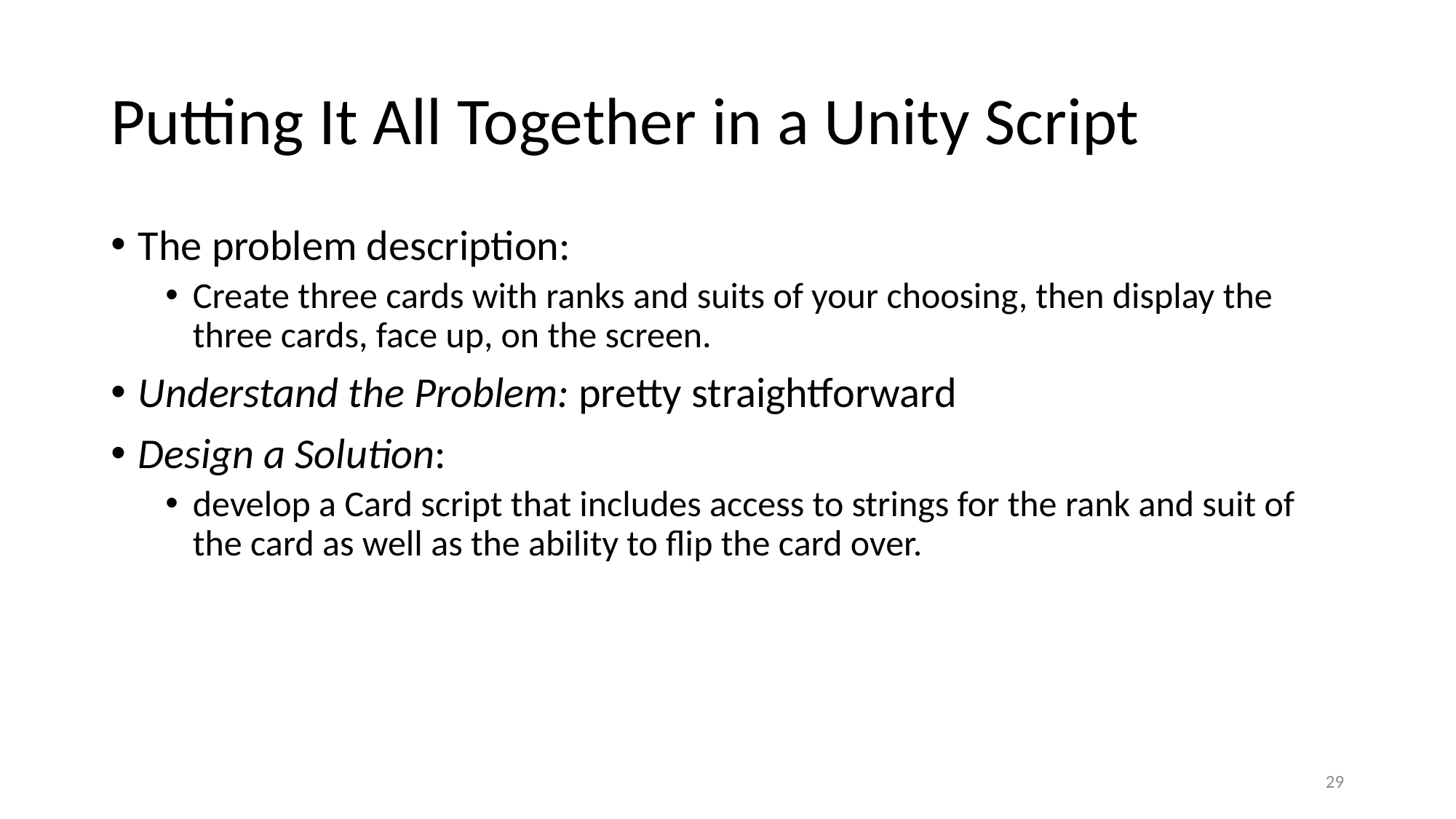

# Putting It All Together in a Unity Script
The problem description:
Create three cards with ranks and suits of your choosing, then display the three cards, face up, on the screen.
Understand the Problem: pretty straightforward
Design a Solution:
develop a Card script that includes access to strings for the rank and suit of the card as well as the ability to flip the card over.
29